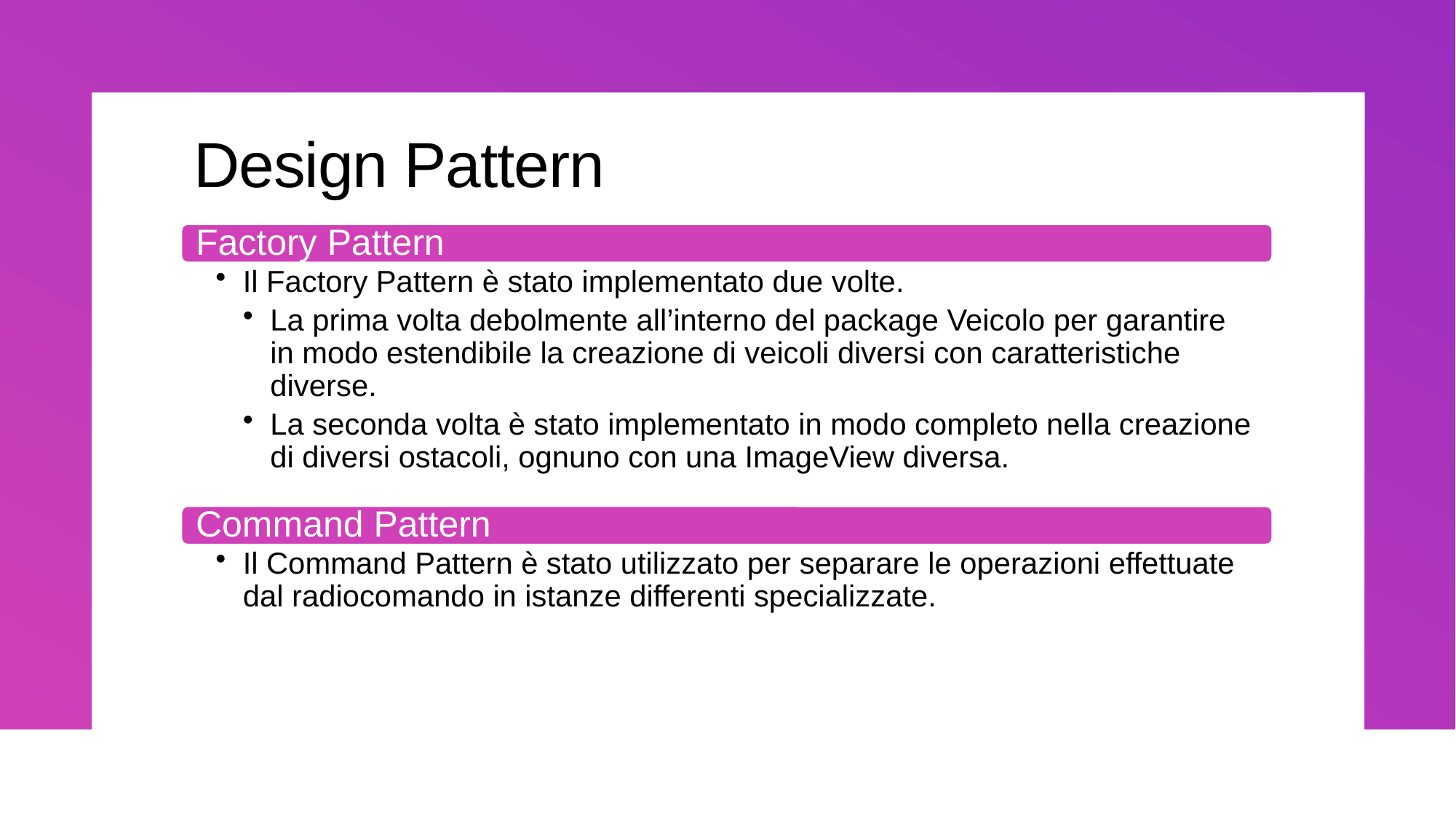

# Design Pattern
Factory Pattern
Il Factory Pattern è stato implementato due volte.
La prima volta debolmente all’interno del package Veicolo per garantire in modo estendibile la creazione di veicoli diversi con caratteristiche diverse.
La seconda volta è stato implementato in modo completo nella creazione di diversi ostacoli, ognuno con una ImageView diversa.
Command Pattern
Il Command Pattern è stato utilizzato per separare le operazioni effettuate dal radiocomando in istanze differenti specializzate.